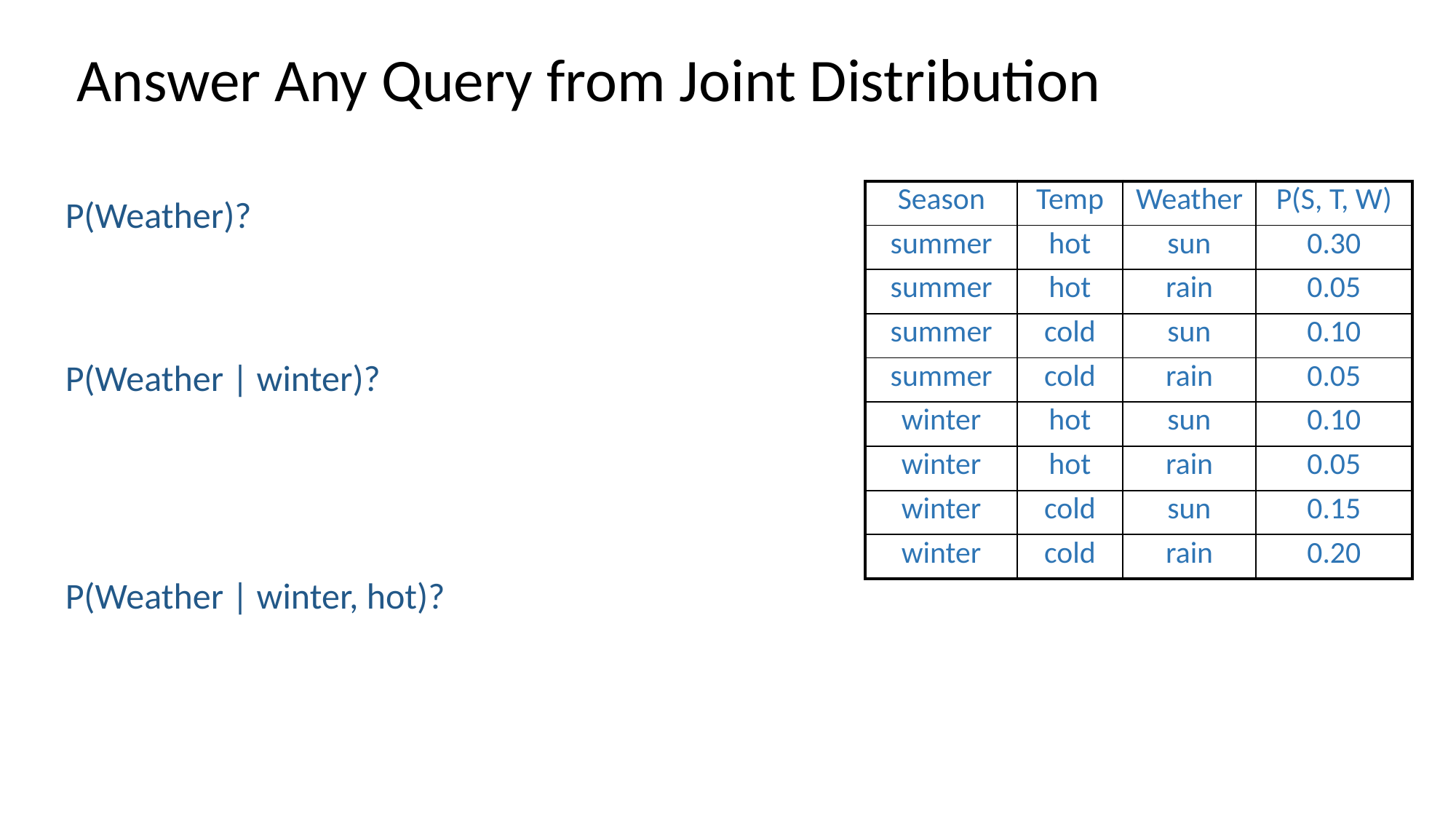

# Answer Any Query from Joint Distribution
| Season | Temp | Weather | P(S, T, W) |
| --- | --- | --- | --- |
| summer | hot | sun | 0.30 |
| summer | hot | rain | 0.05 |
| summer | cold | sun | 0.10 |
| summer | cold | rain | 0.05 |
| winter | hot | sun | 0.10 |
| winter | hot | rain | 0.05 |
| winter | cold | sun | 0.15 |
| winter | cold | rain | 0.20 |
P(Weather)?

P(Weather | winter)?

P(Weather | winter, hot)?